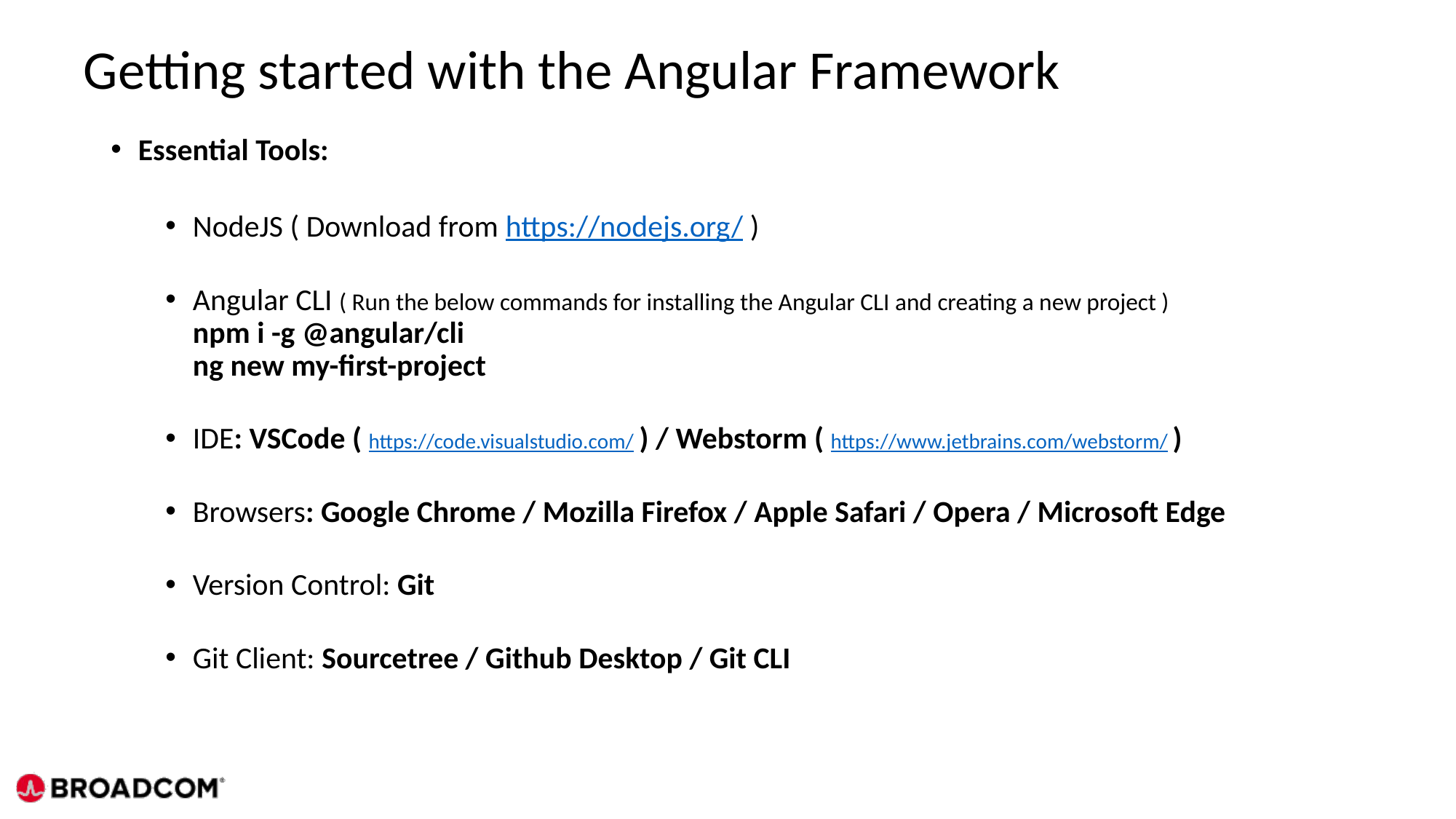

Getting started with the Angular Framework
Essential Tools:
NodeJS ( Download from https://nodejs.org/ )
Angular CLI ( Run the below commands for installing the Angular CLI and creating a new project )
npm i -g @angular/cli
ng new my-first-project
IDE: VSCode ( https://code.visualstudio.com/ ) / Webstorm ( https://www.jetbrains.com/webstorm/ )
Browsers: Google Chrome / Mozilla Firefox / Apple Safari / Opera / Microsoft Edge
Version Control: Git
Git Client: Sourcetree / Github Desktop / Git CLI